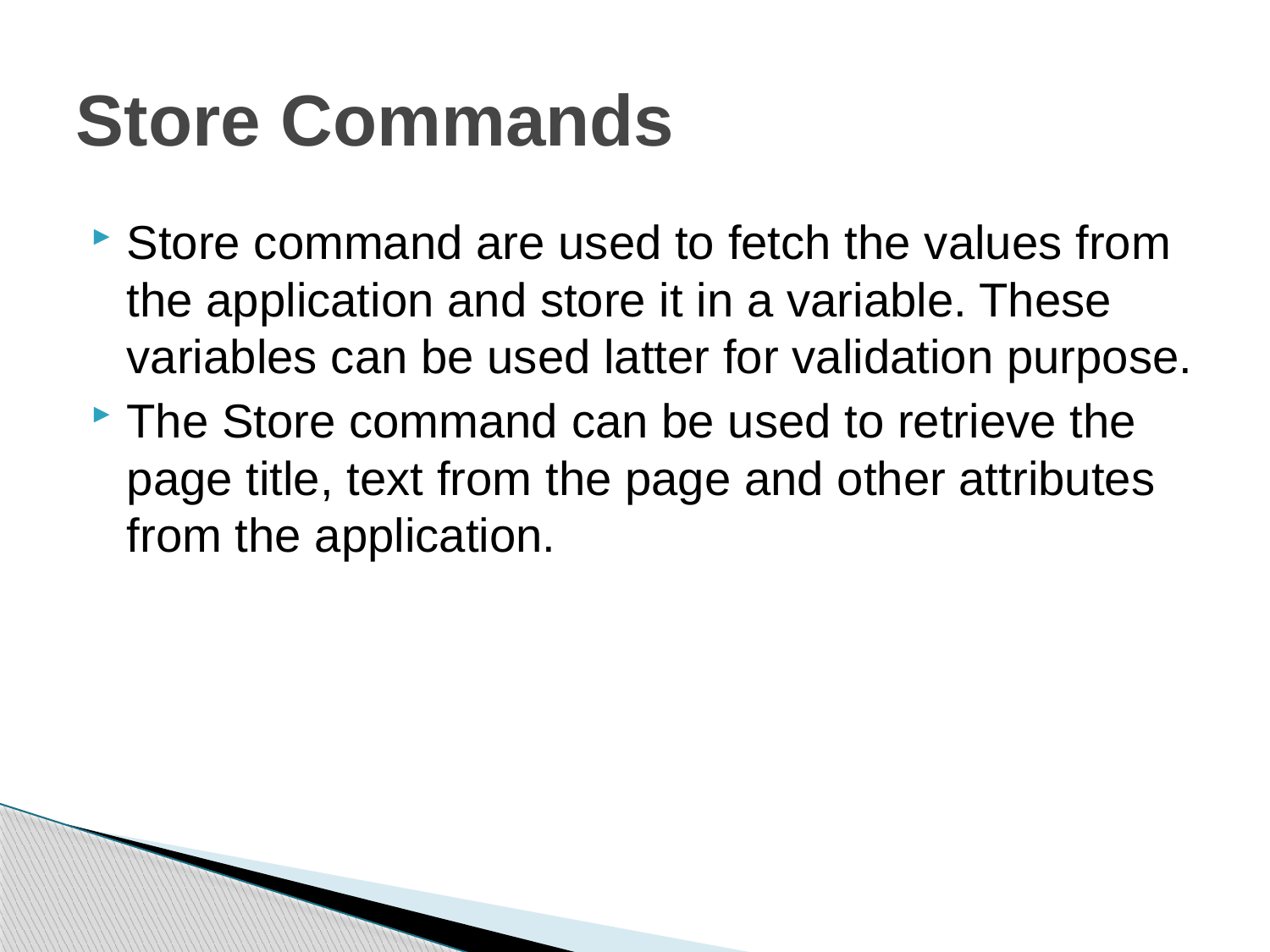

# Store Commands
Store command are used to fetch the values from the application and store it in a variable. These variables can be used latter for validation purpose.
The Store command can be used to retrieve the page title, text from the page and other attributes from the application.